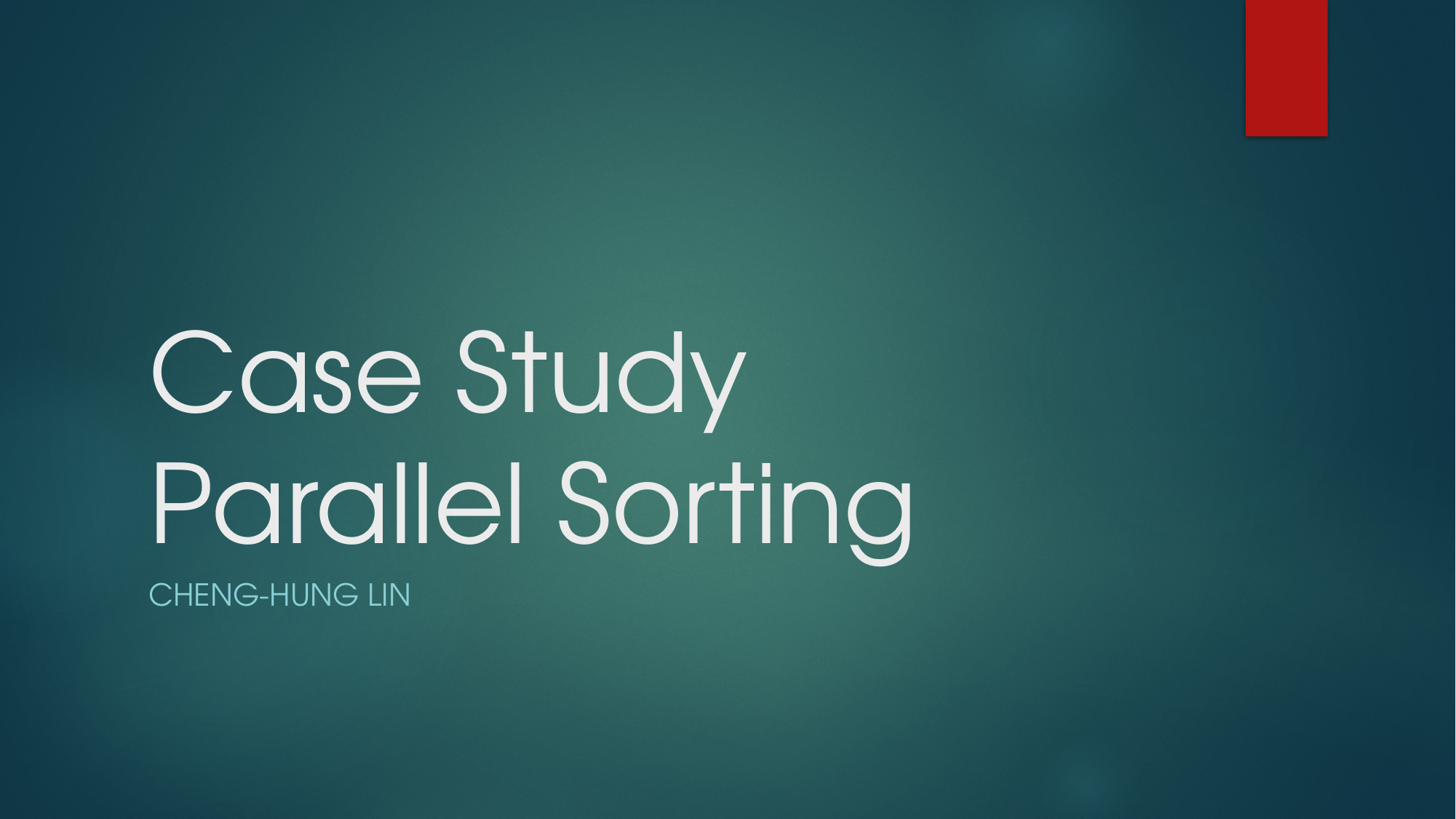

# Case Study Parallel Sorting
Cheng-Hung Lin